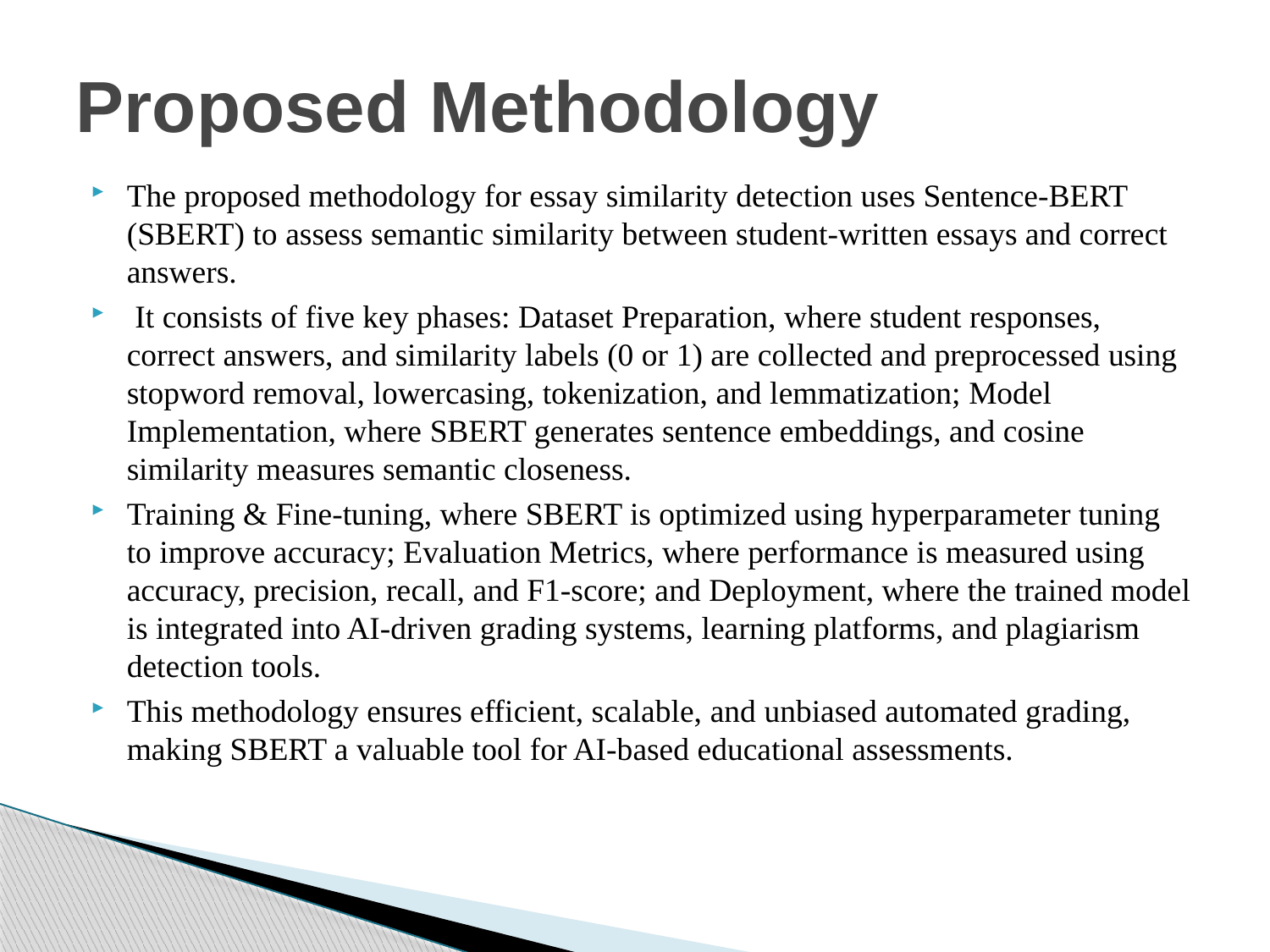

# Proposed Methodology
The proposed methodology for essay similarity detection uses Sentence-BERT (SBERT) to assess semantic similarity between student-written essays and correct answers.
 It consists of five key phases: Dataset Preparation, where student responses, correct answers, and similarity labels (0 or 1) are collected and preprocessed using stopword removal, lowercasing, tokenization, and lemmatization; Model Implementation, where SBERT generates sentence embeddings, and cosine similarity measures semantic closeness.
Training & Fine-tuning, where SBERT is optimized using hyperparameter tuning to improve accuracy; Evaluation Metrics, where performance is measured using accuracy, precision, recall, and F1-score; and Deployment, where the trained model is integrated into AI-driven grading systems, learning platforms, and plagiarism detection tools.
This methodology ensures efficient, scalable, and unbiased automated grading, making SBERT a valuable tool for AI-based educational assessments.